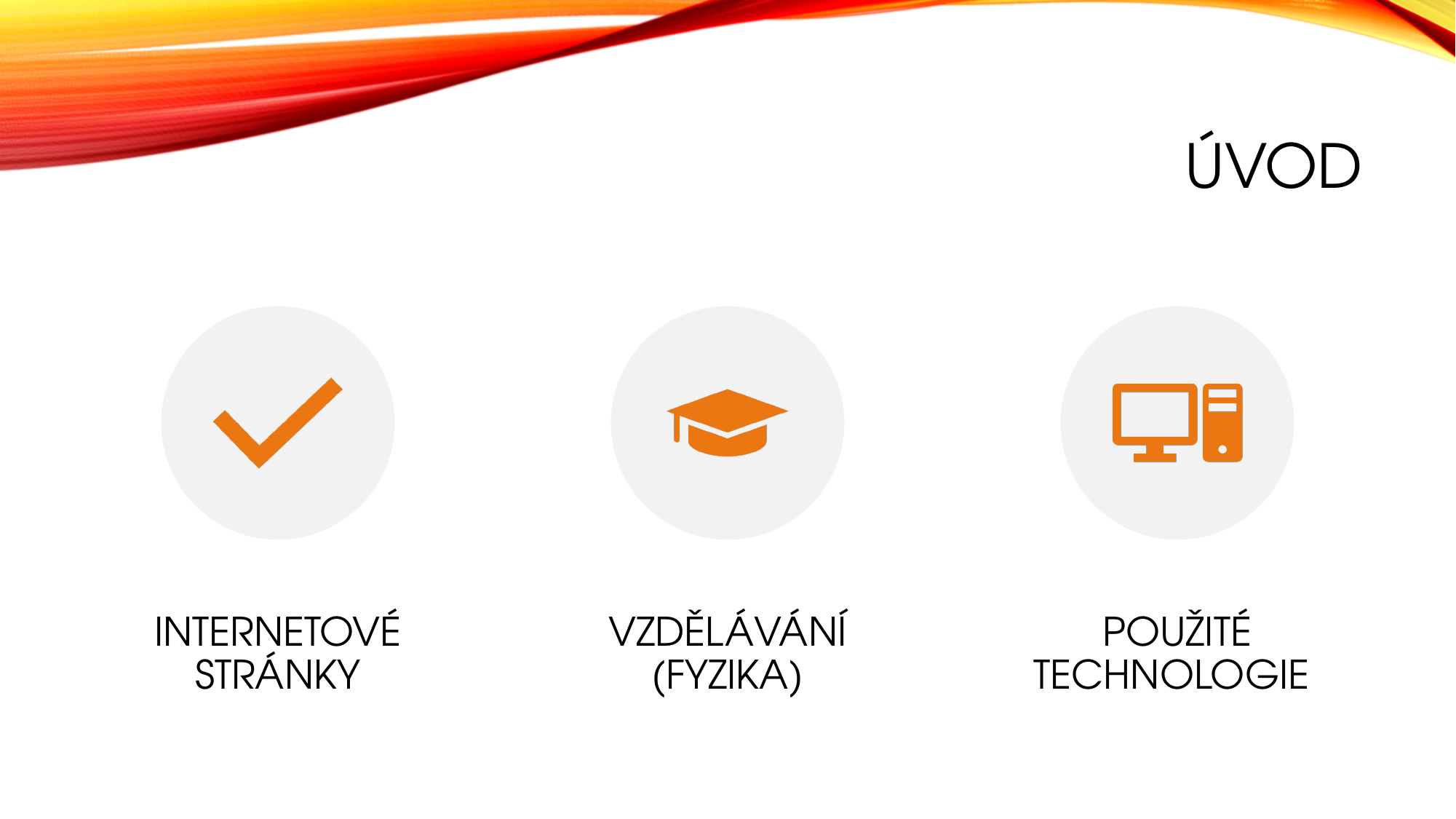

# ÚVOD
Internetové stránky
Vzdělávání (Fyzika)
Použité technologie